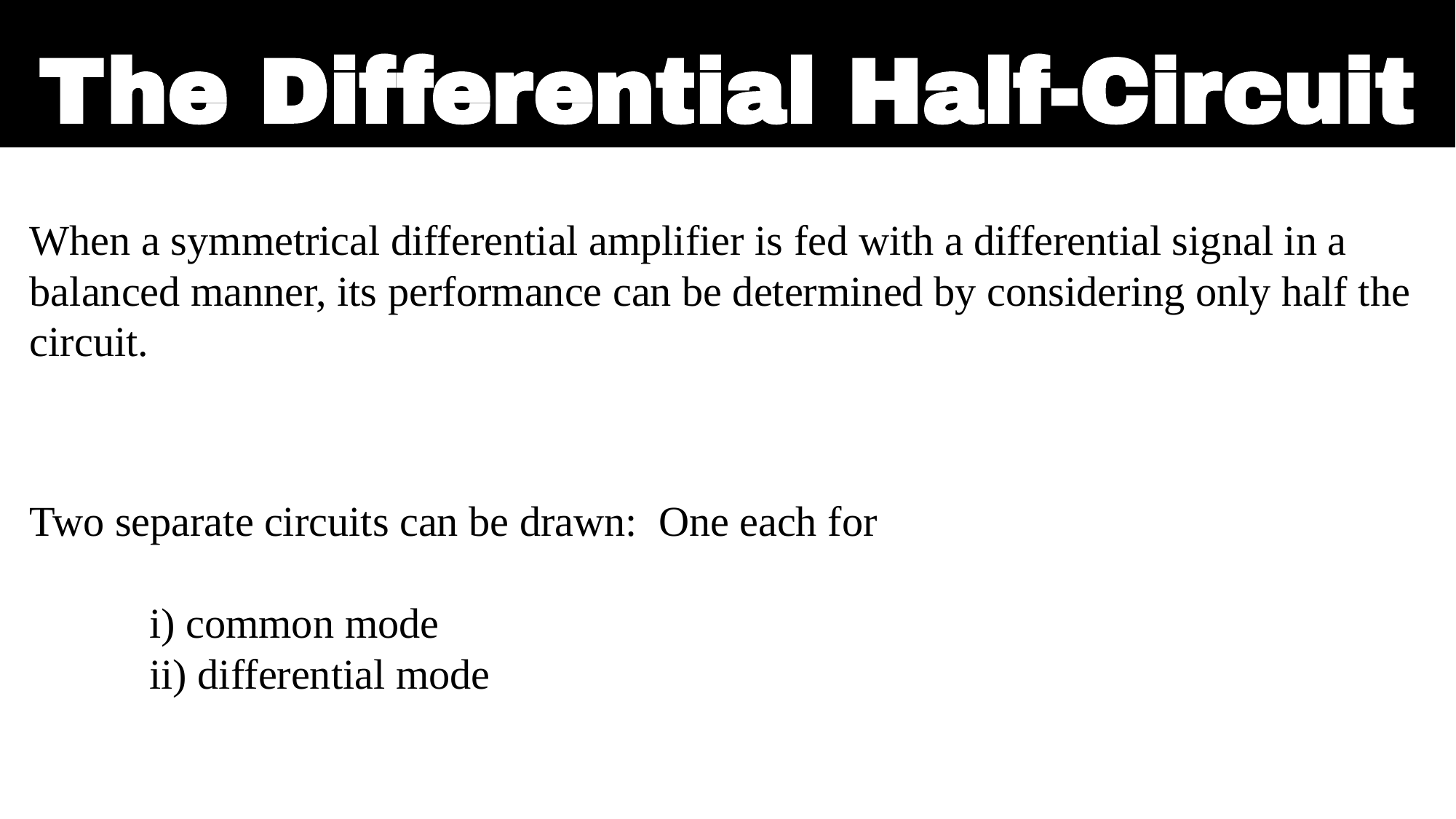

# The Differential Half-Circuit
When a symmetrical differential amplifier is fed with a differential signal in a balanced manner, its performance can be determined by considering only half the circuit.
Two separate circuits can be drawn:  One each for

	 i) common mode
	 ii) differential mode